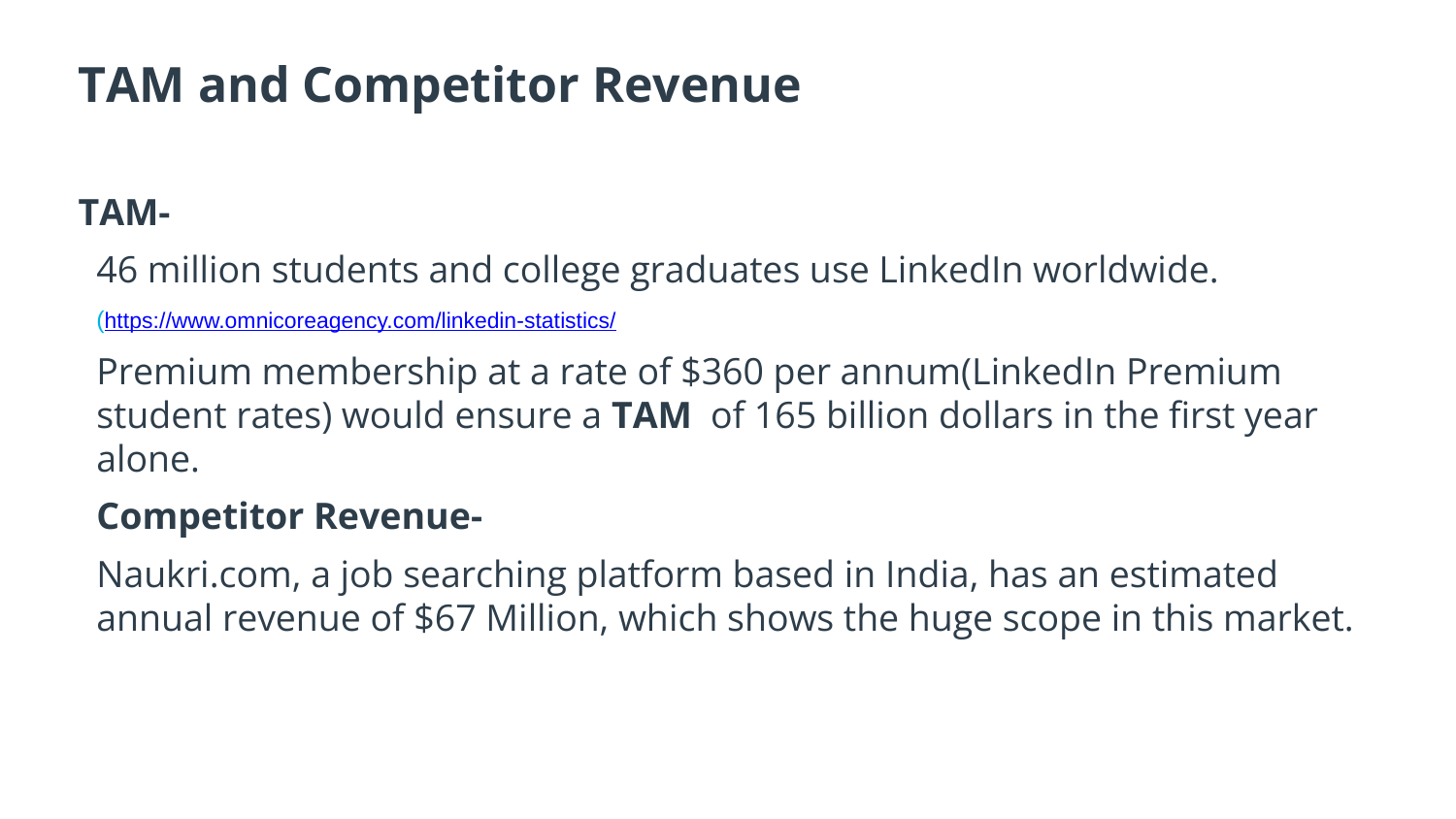

# TAM and Competitor Revenue
TAM-
46 million students and college graduates use LinkedIn worldwide.
(https://www.omnicoreagency.com/linkedin-statistics/
Premium membership at a rate of $360 per annum(LinkedIn Premium student rates) would ensure a TAM  of 165 billion dollars in the first year alone.
Competitor Revenue-
Naukri.com, a job searching platform based in India, has an estimated annual revenue of $67 Million, which shows the huge scope in this market.